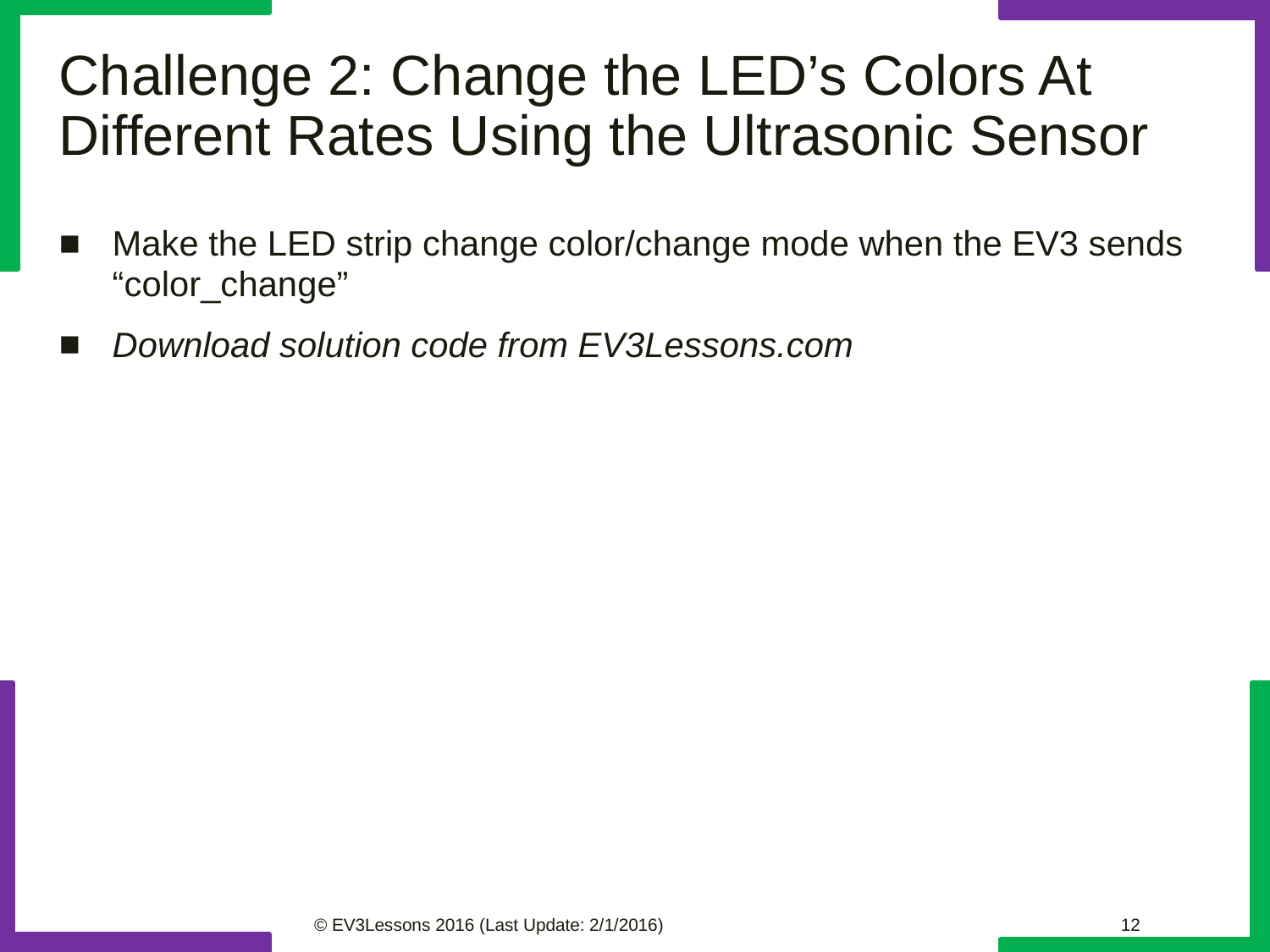

# Challenge 2: Change the LED’s Colors At Different Rates Using the Ultrasonic Sensor
Make the LED strip change color/change mode when the EV3 sends “color_change”
Download solution code from EV3Lessons.com

© EV3Lessons 2016 (Last Update: 2/1/2016)
12